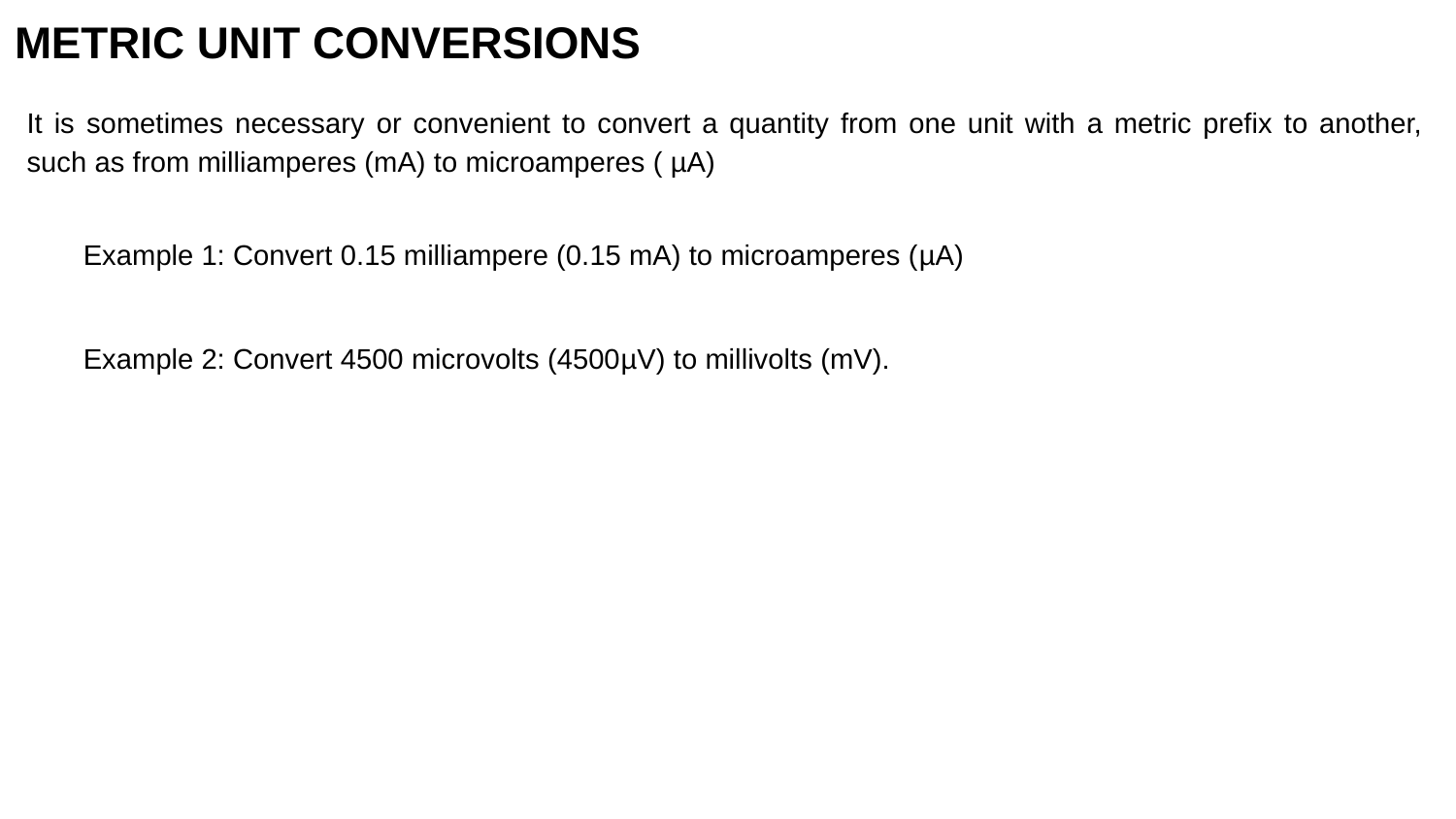

# METRIC UNIT CONVERSIONS
It is sometimes necessary or convenient to convert a quantity from one unit with a metric prefix to another, such as from milliamperes (mA) to microamperes ( µA)

Example 1: Convert 0.15 milliampere (0.15 mA) to microamperes (µA)
Example 2: Convert 4500 microvolts (4500µV) to millivolts (mV).